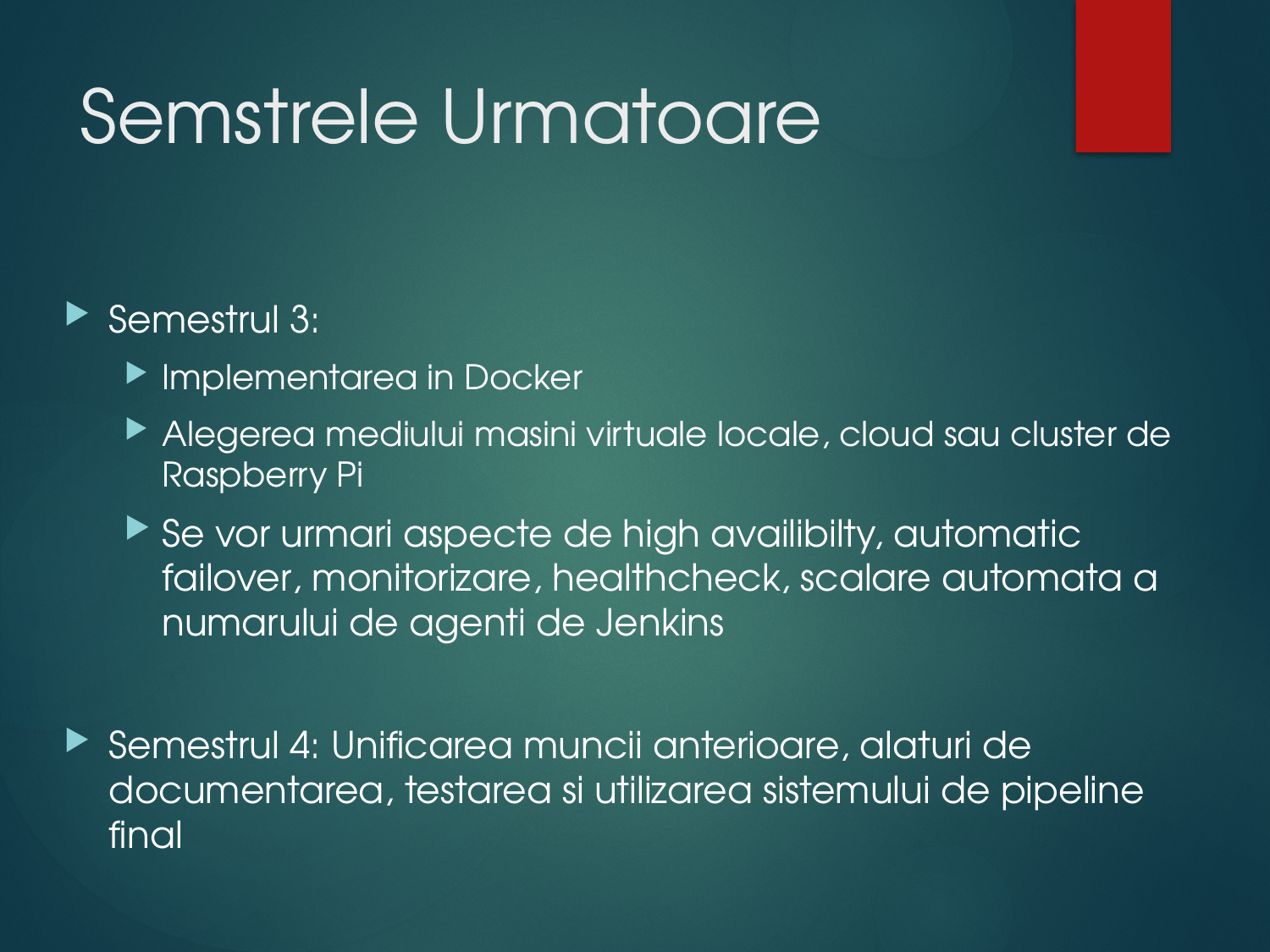

# Semstrele Urmatoare

Semestrul 3:
Implementarea in Docker
Alegerea mediului masini virtuale locale, cloud sau cluster de Raspberry Pi
Se vor urmari aspecte de high availibilty, automatic failover, monitorizare, healthcheck, scalare automata a numarului de agenti de Jenkins

Semestrul 4: Unificarea muncii anterioare, alaturi de documentarea, testarea si utilizarea sistemului de pipeline final